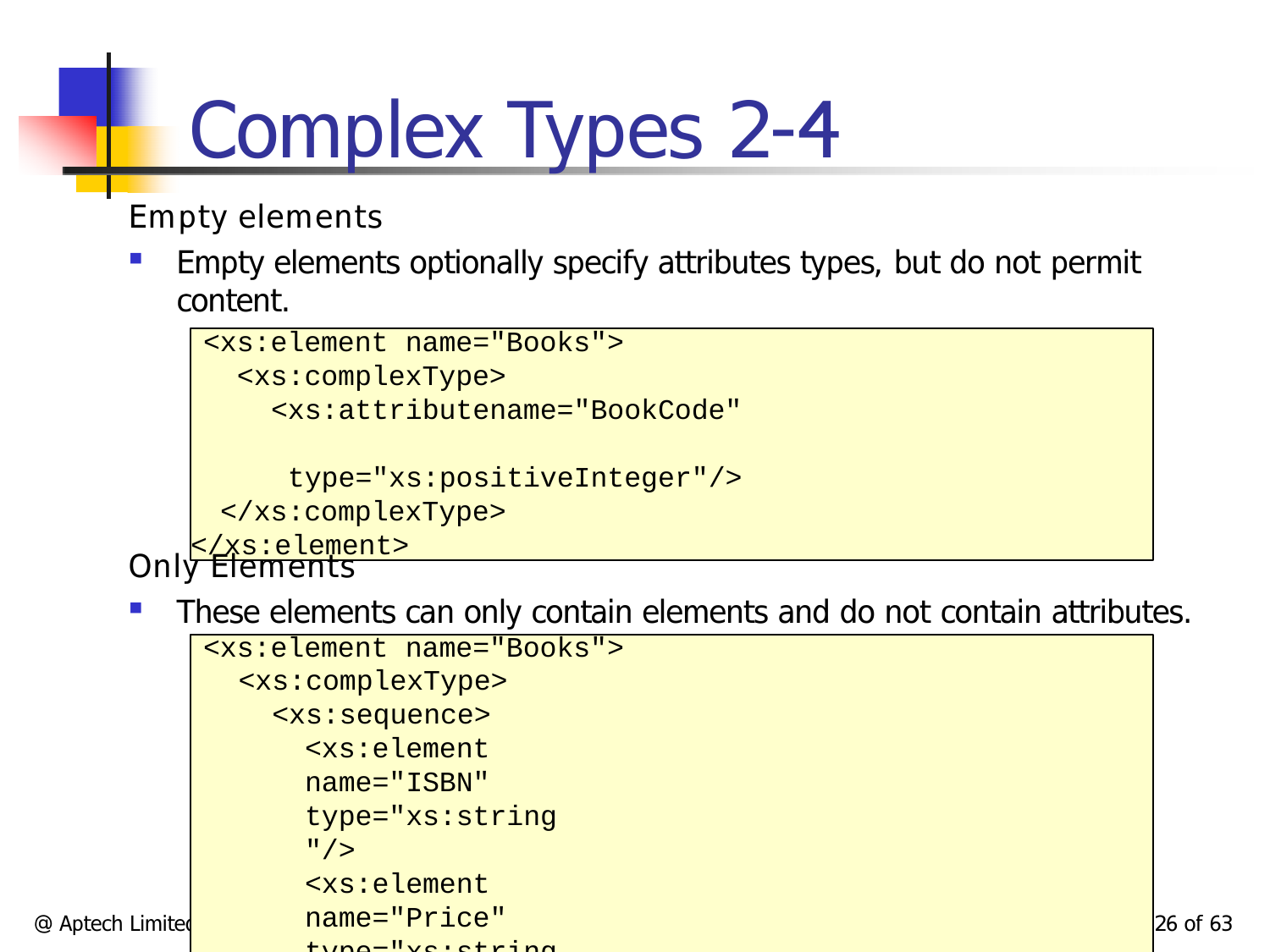

# Complex Types 2-4

Empty elements
Empty elements optionally specify attributes types, but do not permit
content.
<xs:element name="Books">
<xs:complexType>
<xs:attributename="BookCode"  type="xs:positiveInteger"/>
</xs:complexType>
</xs:element>
Only Elements
These elements can only contain elements and do not contain attributes.
<xs:element name="Books">
<xs:complexType>
<xs:sequence>
<xs:element name="ISBN" type="xs:string"/>
<xs:element name="Price" type="xs:string"/>
</xs:sequence>
</xs:complexType>
</xs:element>
@ Aptech Limited
Modern Markup for Data Interchange/ Module 4/ 26 of 63